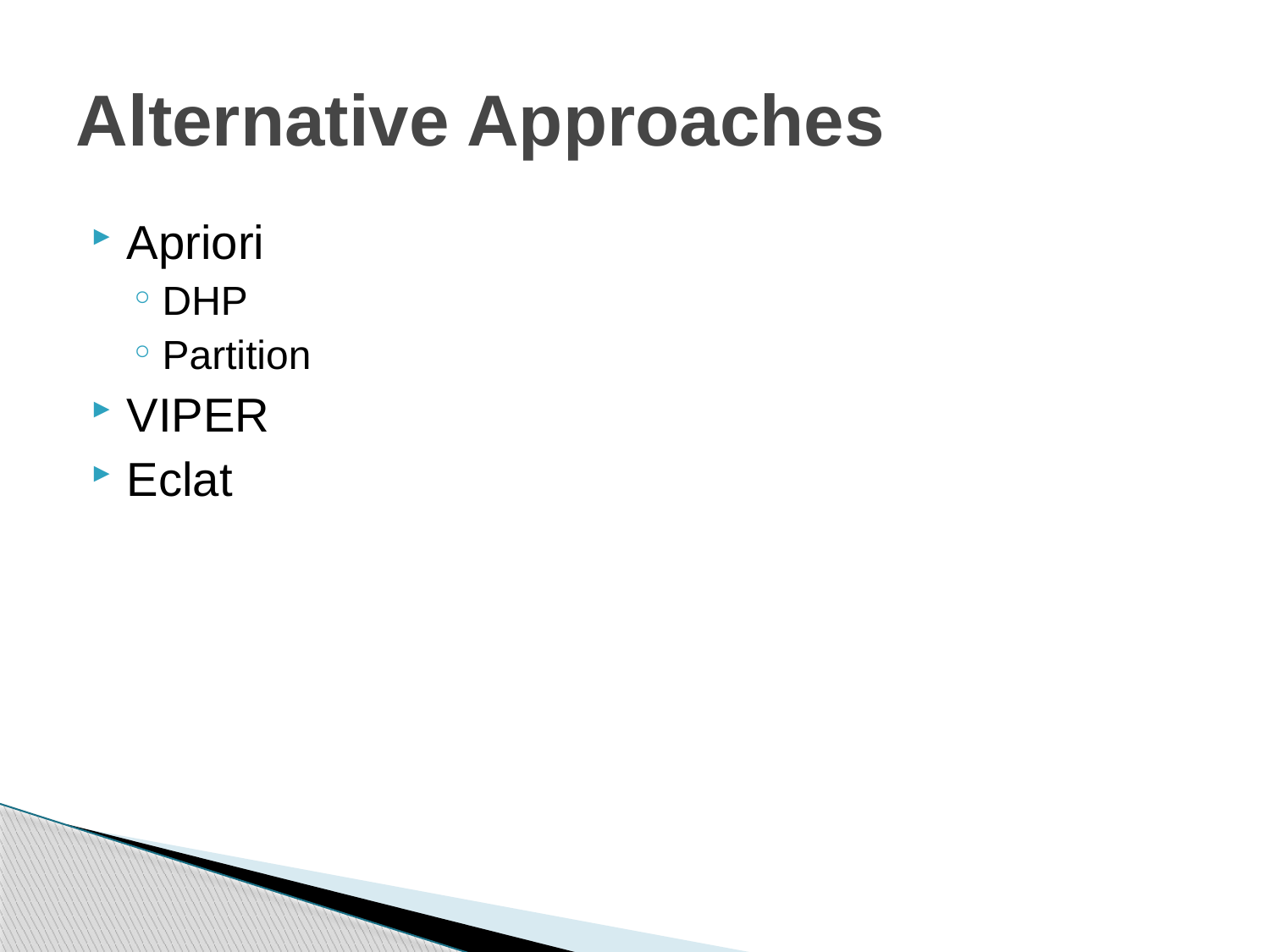

# Alternative Approaches
Apriori
DHP
Partition
VIPER
Eclat